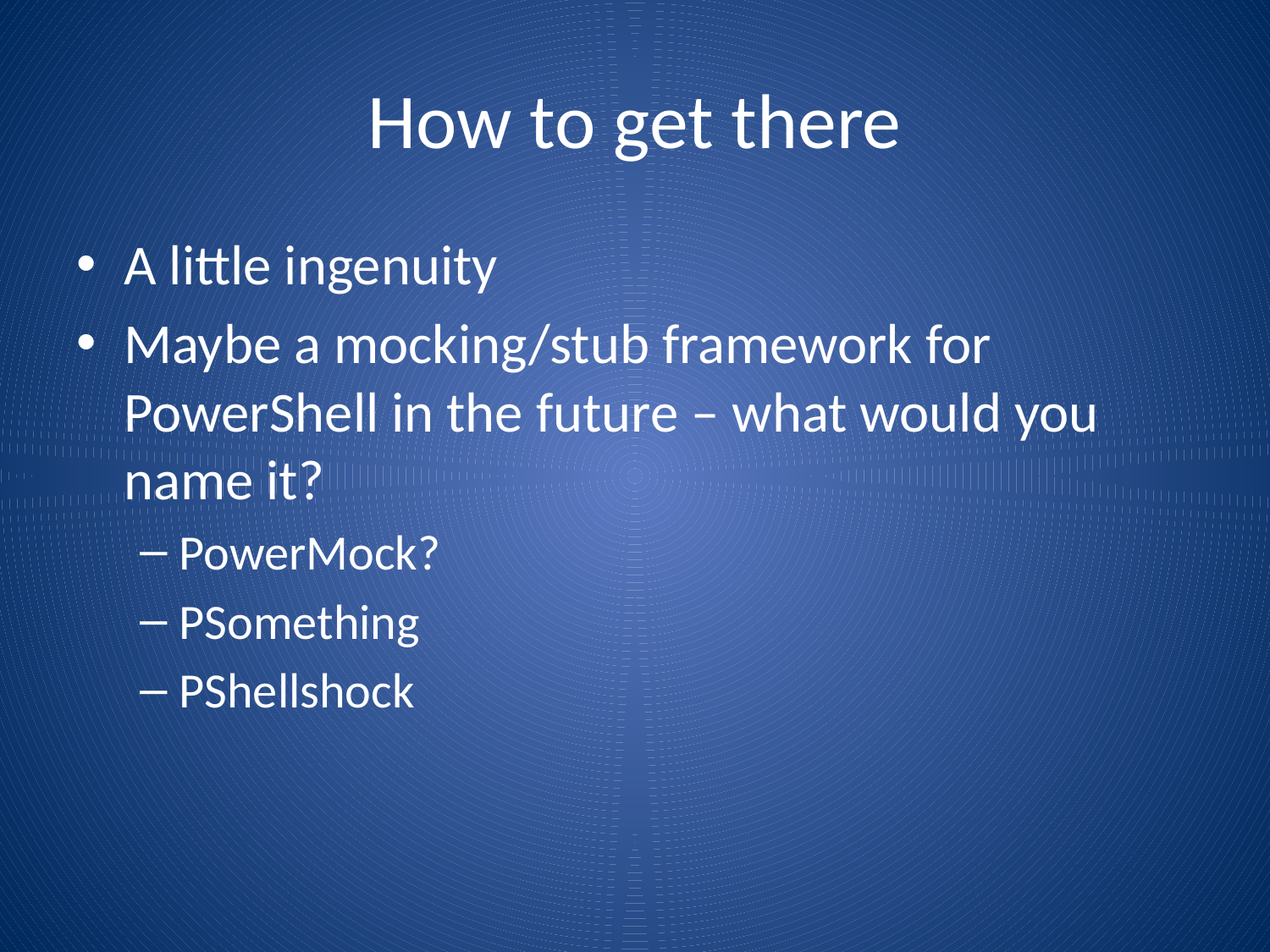

# How to get there
A little ingenuity
Maybe a mocking/stub framework for PowerShell in the future – what would you name it?
PowerMock?
PSomething
PShellshock